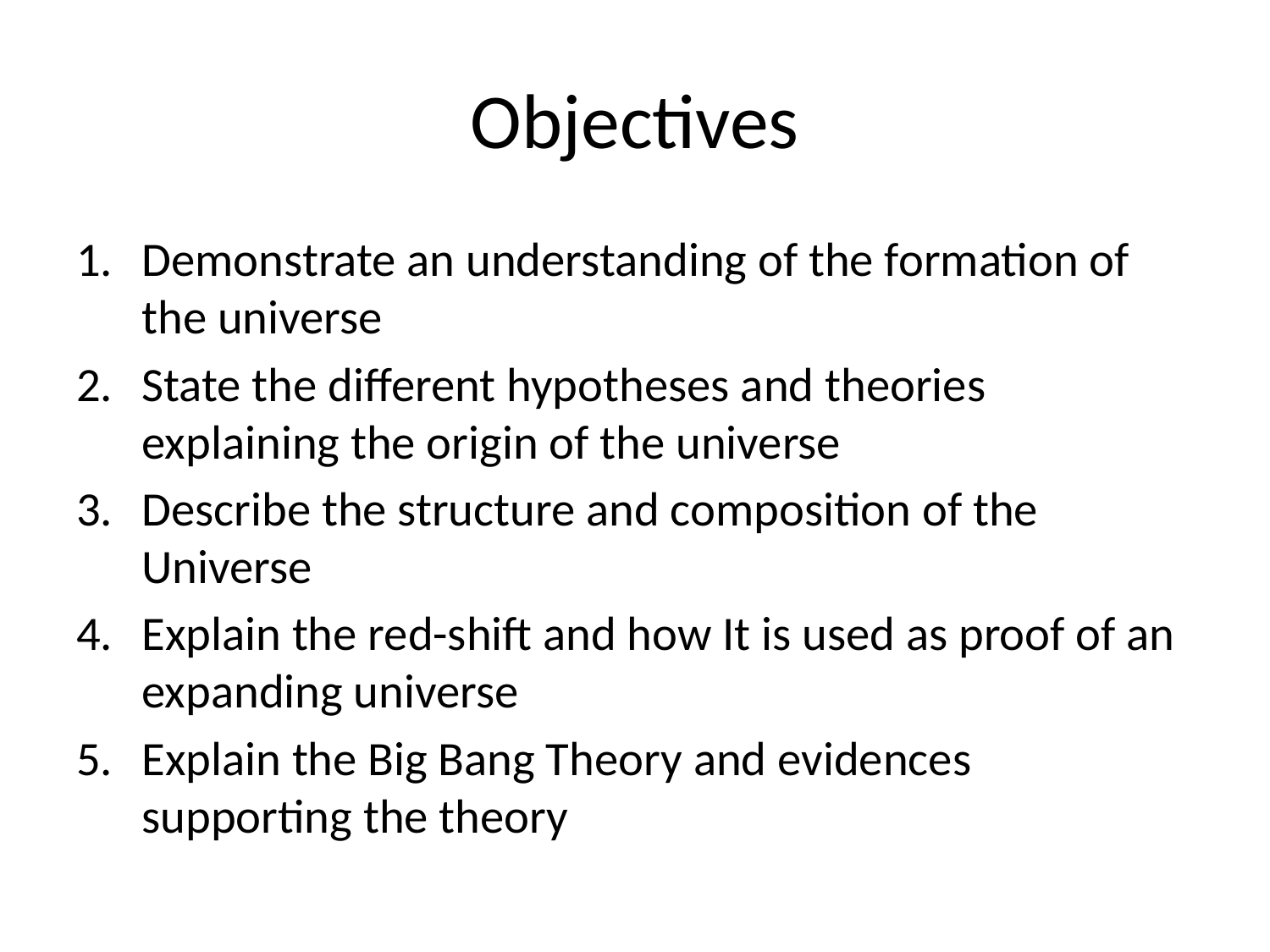

# Objectives
Demonstrate an understanding of the formation of the universe
State the different hypotheses and theories explaining the origin of the universe
Describe the structure and composition of the Universe
Explain the red-shift and how It is used as proof of an expanding universe
Explain the Big Bang Theory and evidences supporting the theory